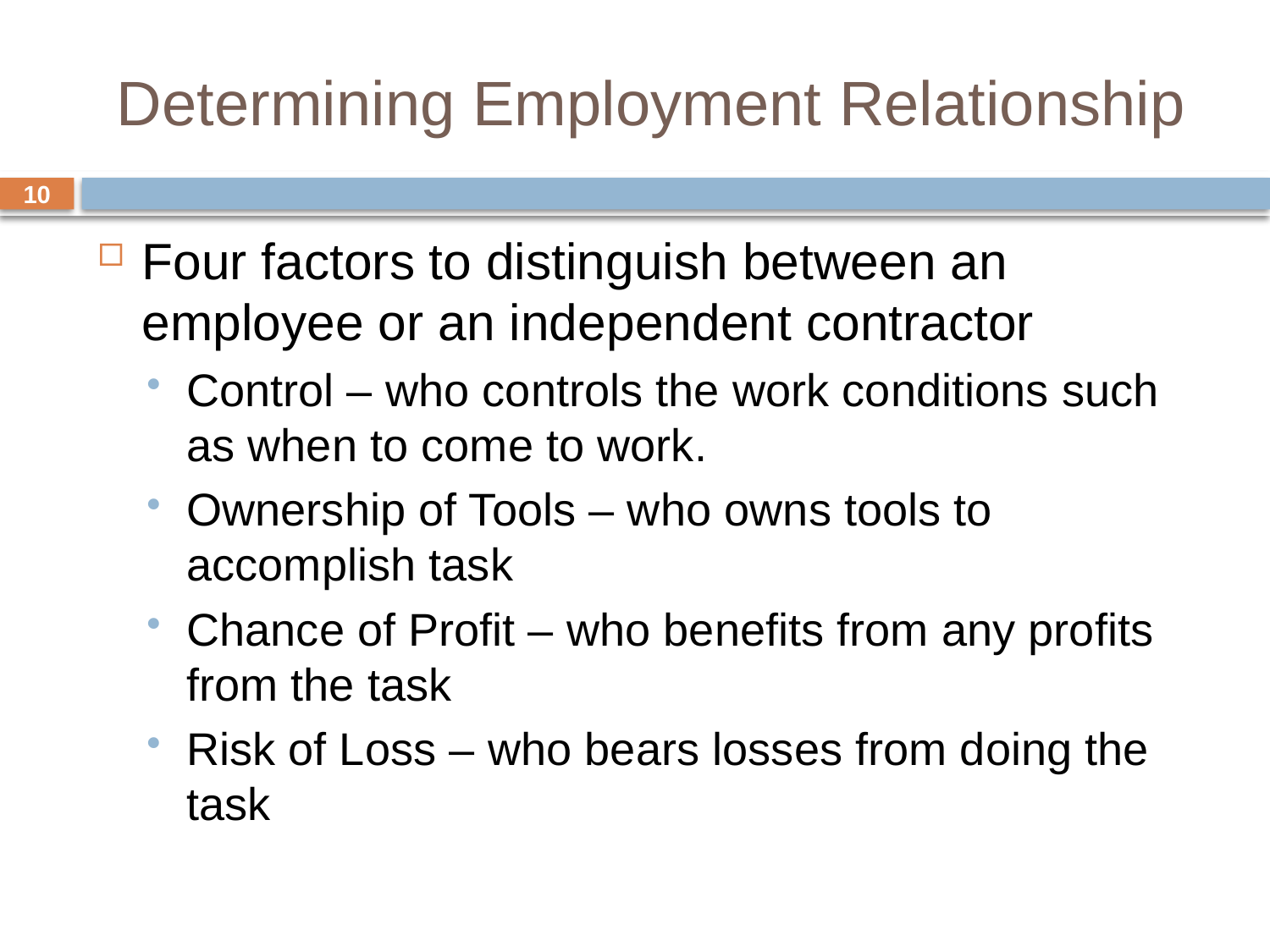

# Determining Employment Relationship
10
Four factors to distinguish between an employee or an independent contractor
Control – who controls the work conditions such as when to come to work.
Ownership of Tools – who owns tools to accomplish task
Chance of Profit – who benefits from any profits from the task
Risk of Loss – who bears losses from doing the task